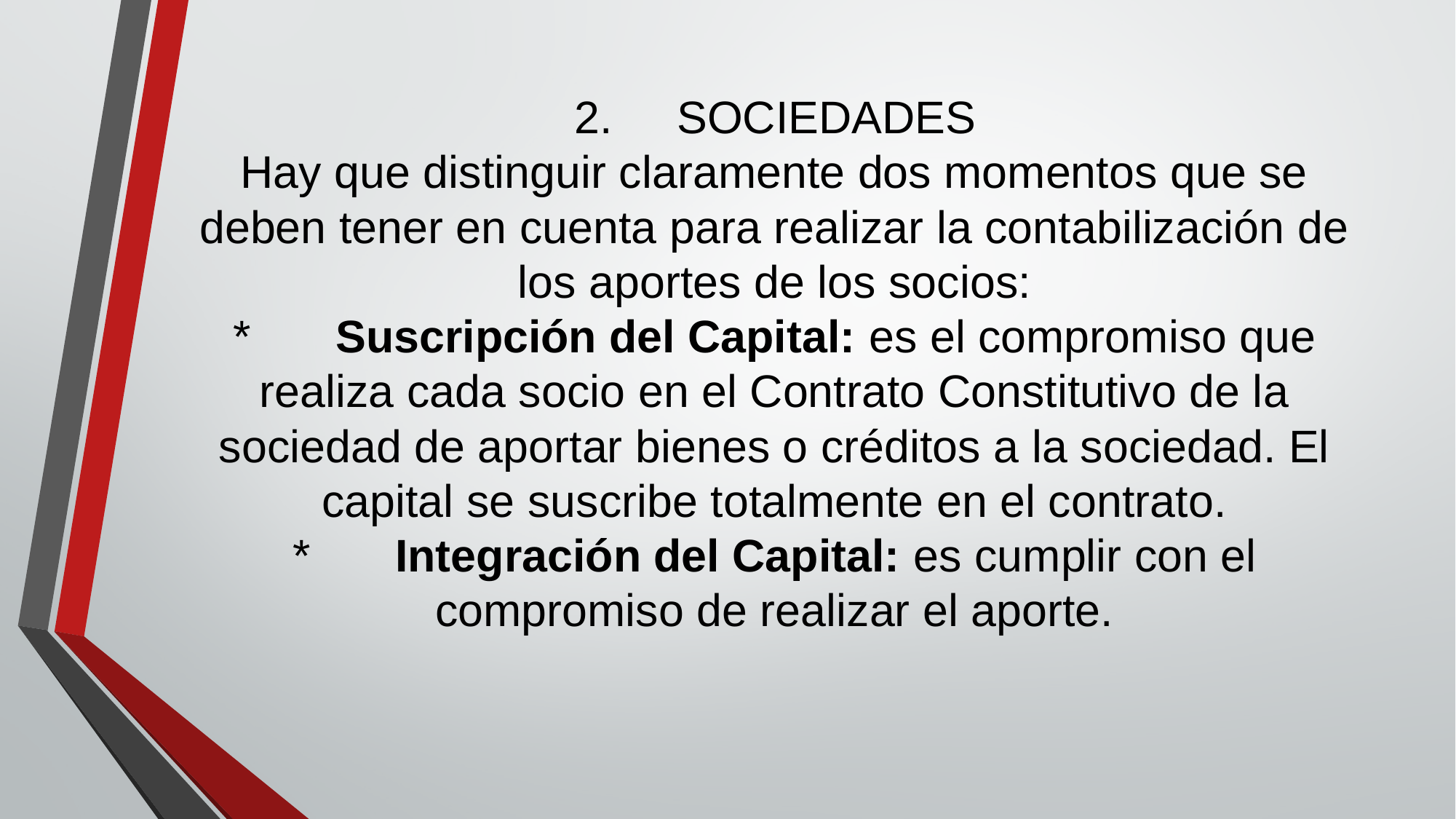

# 2.	SOCIEDADES Hay que distinguir claramente dos momentos que se deben tener en cuenta para realizar la contabilización de los aportes de los socios: *	Suscripción del Capital: es el compromiso que realiza cada socio en el Contrato Constitutivo de la sociedad de aportar bienes o créditos a la sociedad. El capital se suscribe totalmente en el contrato. *	Integración del Capital: es cumplir con el compromiso de realizar el aporte.